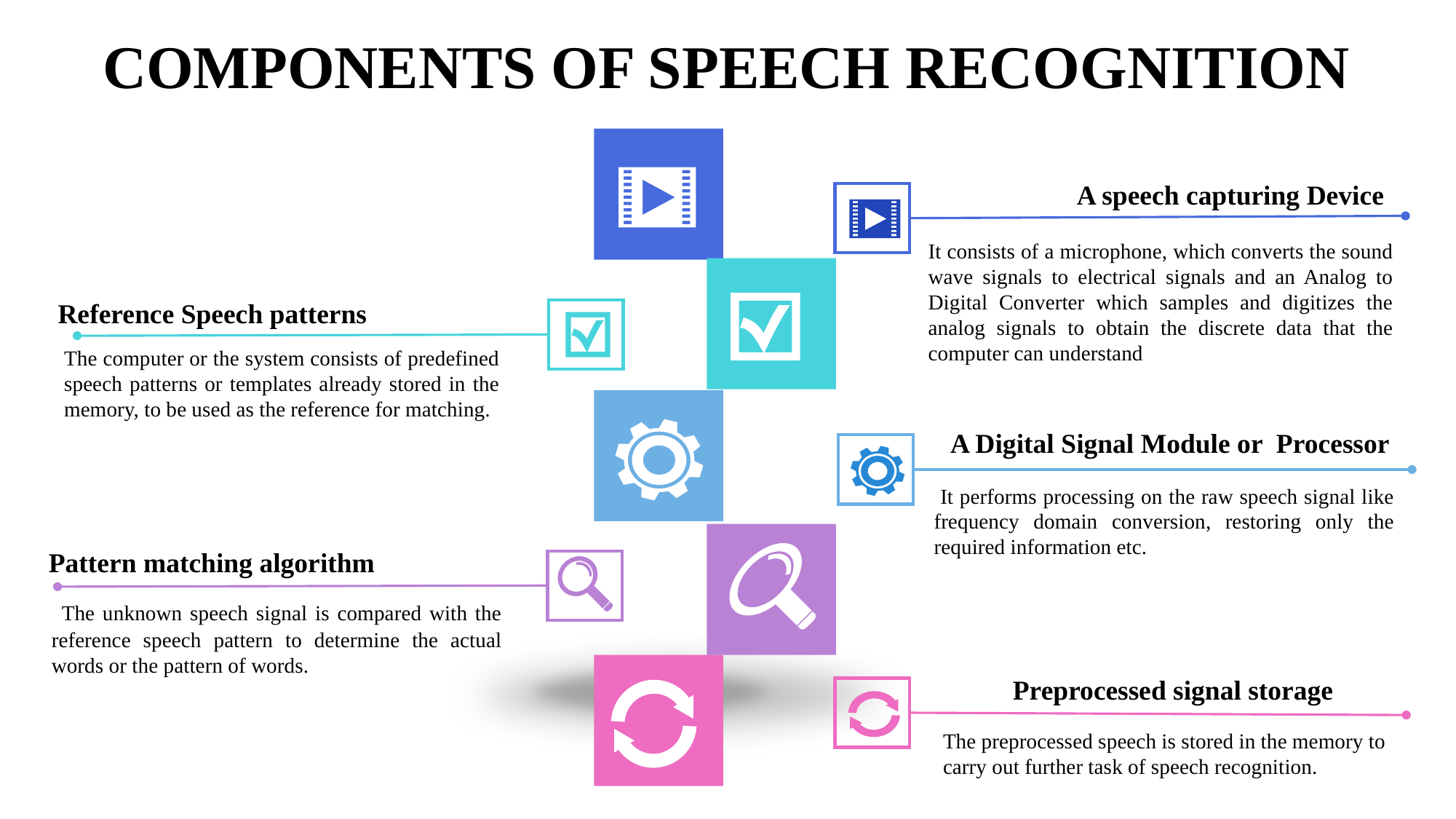

COMPONENTS OF SPEECH RECOGNITION

A speech capturing Device

It consists of a microphone, which converts the sound wave signals to electrical signals and an Analog to Digital Converter which samples and digitizes the analog signals to obtain the discrete data that the computer can understand
Reference Speech patterns

The computer or the system consists of predefined speech patterns or templates already stored in the memory, to be used as the reference for matching.

A Digital Signal Module or  Processor

 It performs processing on the raw speech signal like frequency domain conversion, restoring only the required information etc.
Pattern matching algorithm

 The unknown speech signal is compared with the reference speech pattern to determine the actual words or the pattern of words.

Preprocessed signal storage

The preprocessed speech is stored in the memory to carry out further task of speech recognition.